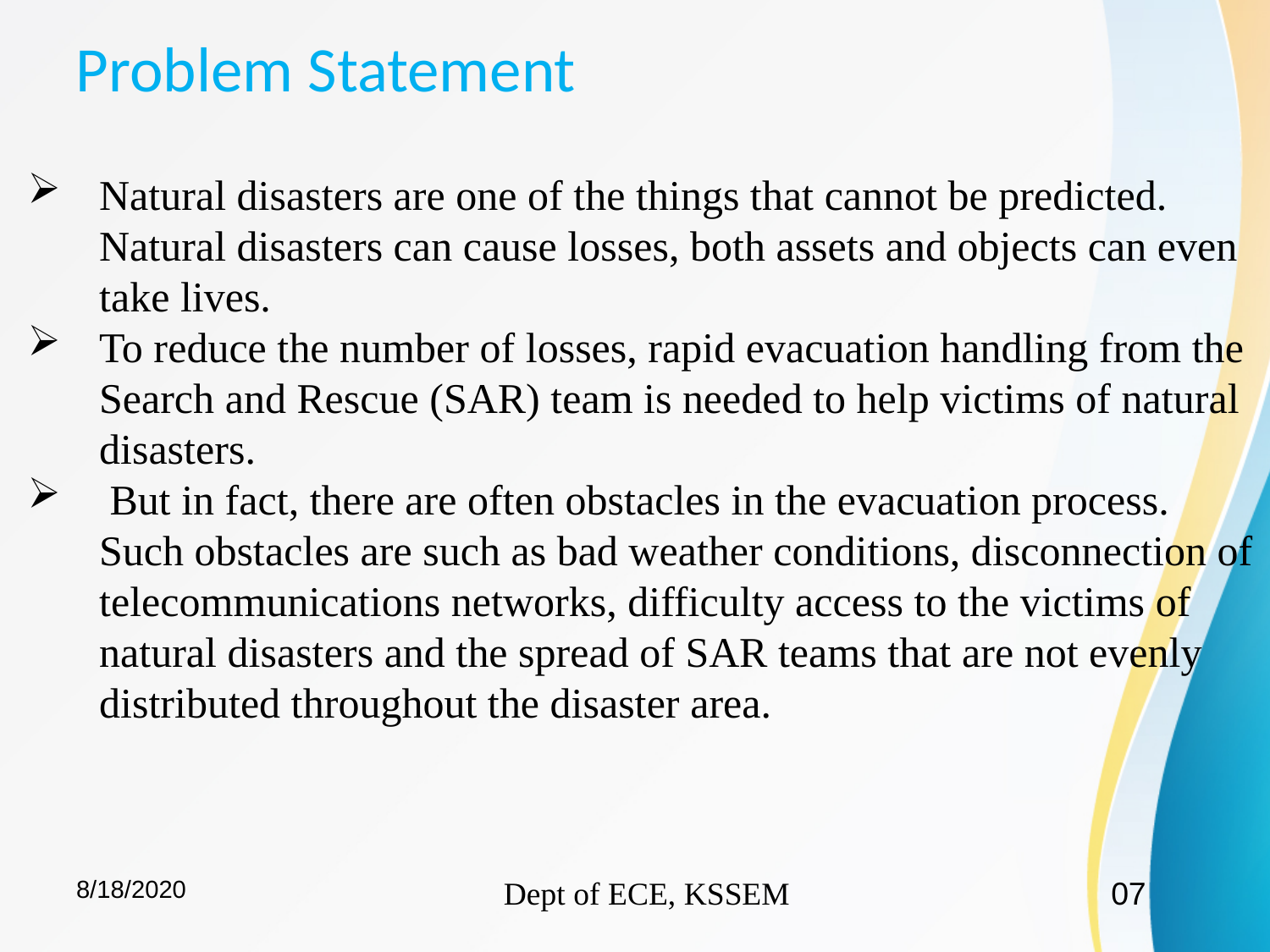

# Problem Statement
Natural disasters are one of the things that cannot be predicted. Natural disasters can cause losses, both assets and objects can even take lives.
To reduce the number of losses, rapid evacuation handling from the Search and Rescue (SAR) team is needed to help victims of natural disasters.
 But in fact, there are often obstacles in the evacuation process. Such obstacles are such as bad weather conditions, disconnection of telecommunications networks, difficulty access to the victims of natural disasters and the spread of SAR teams that are not evenly distributed throughout the disaster area.

8/18/2020
Dept of ECE, KSSEM
07